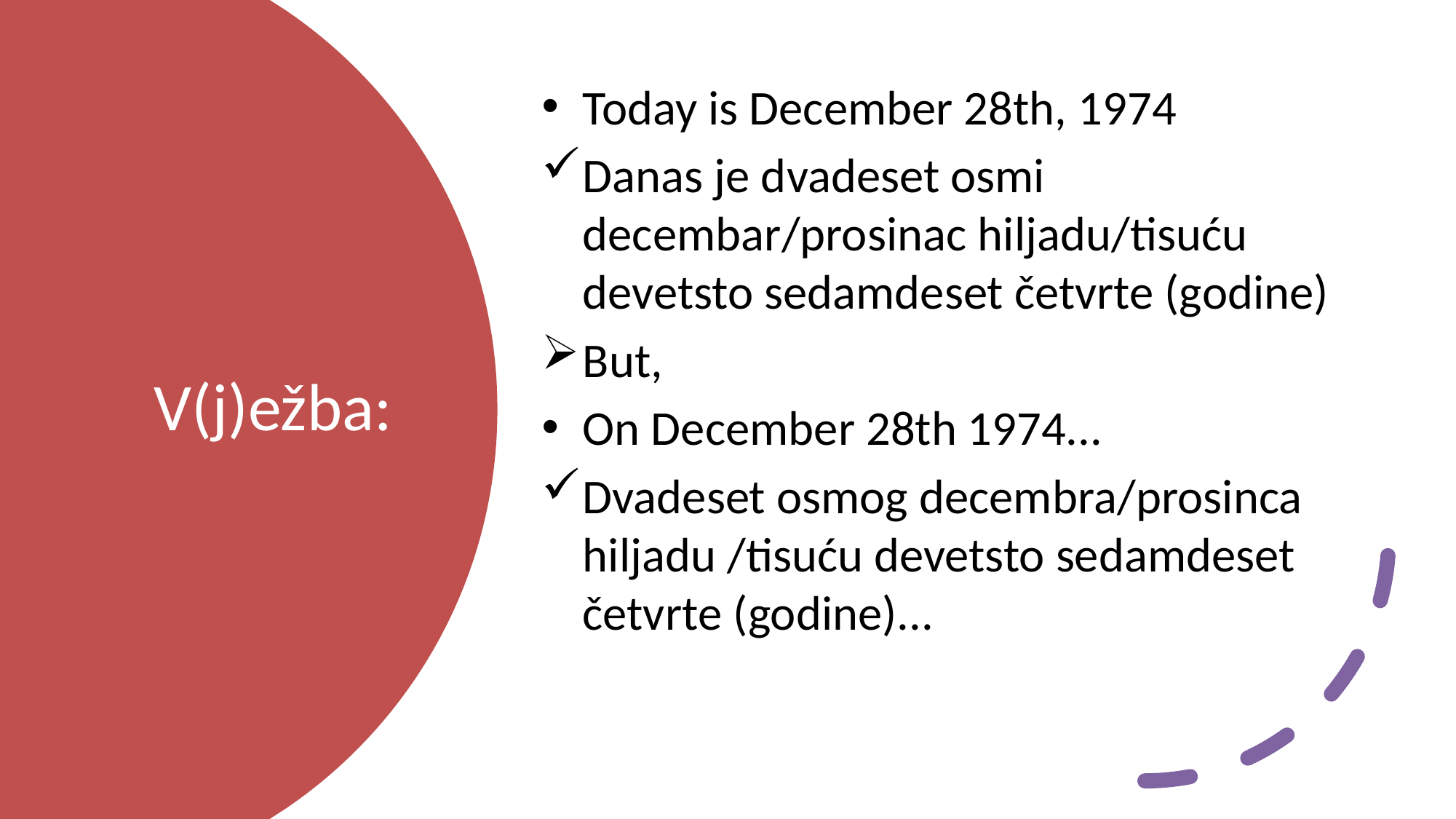

Today is December 28th, 1974
Danas je dvadeset osmi decembar/prosinac hiljadu/tisuću devetsto sedamdeset četvrte (godine)
But,
On December 28th 1974...
Dvadeset osmog decembra/prosinca hiljadu /tisuću devetsto sedamdeset četvrte (godine)...

# V(j)ežba: